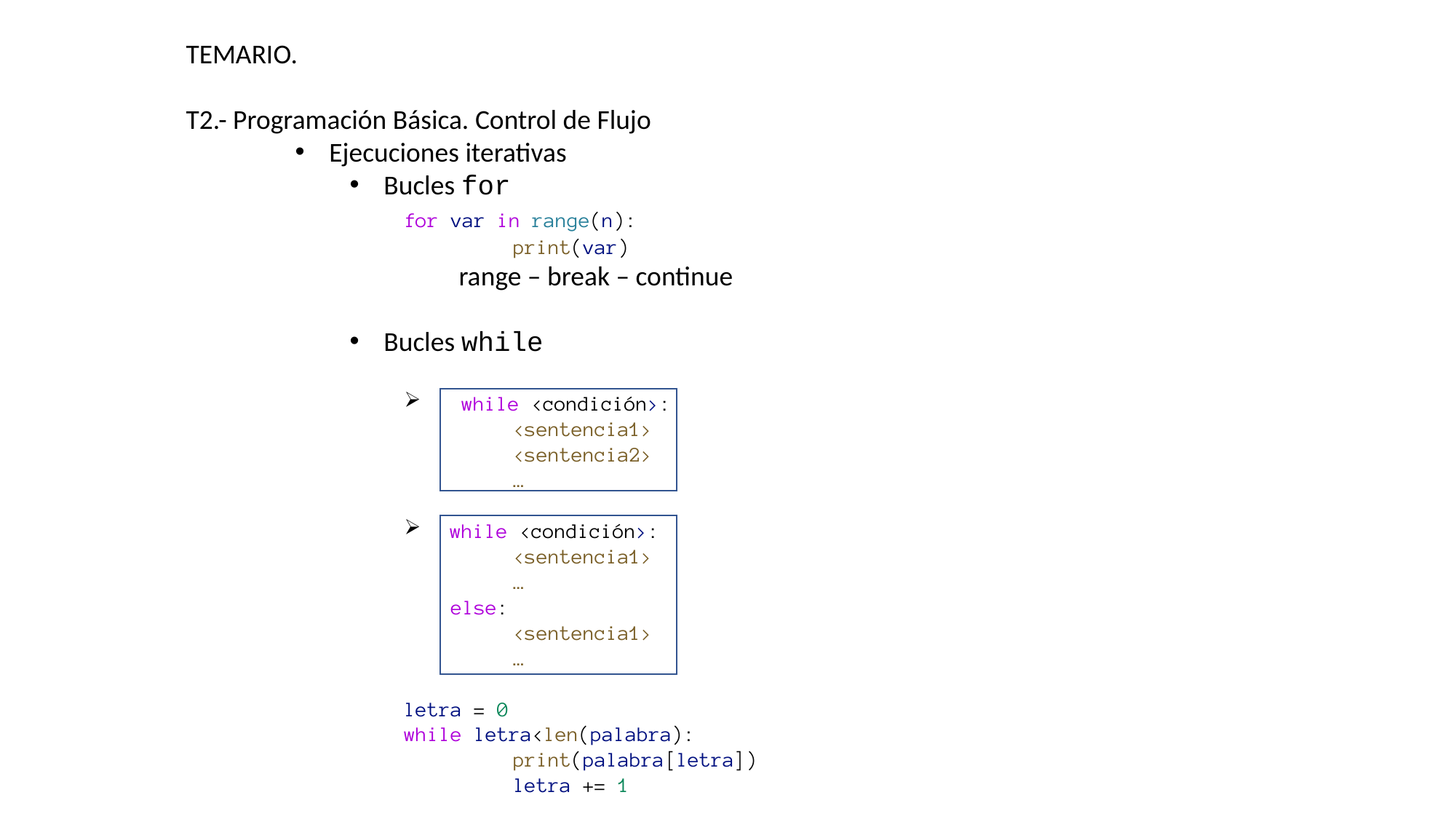

TEMARIO.

T2.- Programación Básica. Control de Flujo
Ejecuciones iterativas
Bucles for
		for var in range(n):
    			print(var)
	range – break – continue

Bucles while

  while <condición>:
    			<sentencia1>
			<sentencia2>
			…

 while <condición>:
    			<sentencia1>
			…
		    else:
			<sentencia1>
			…

		letra = 0
		while letra<len(palabra):
    			print(palabra[letra])
			letra += 1